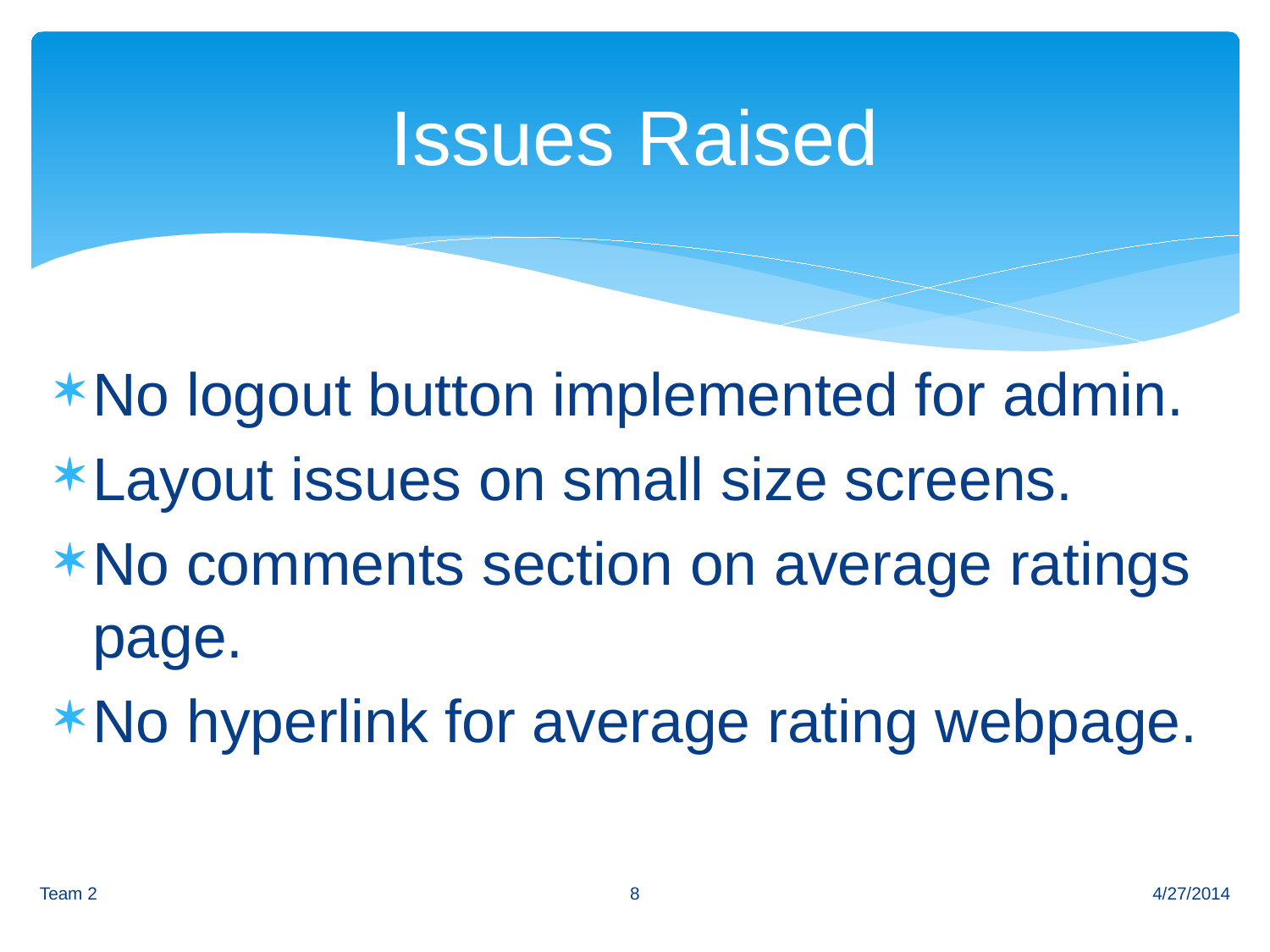

# Issues Raised
No logout button implemented for admin.
Layout issues on small size screens.
No comments section on average ratings page.
No hyperlink for average rating webpage.
8
Team 2
4/27/2014